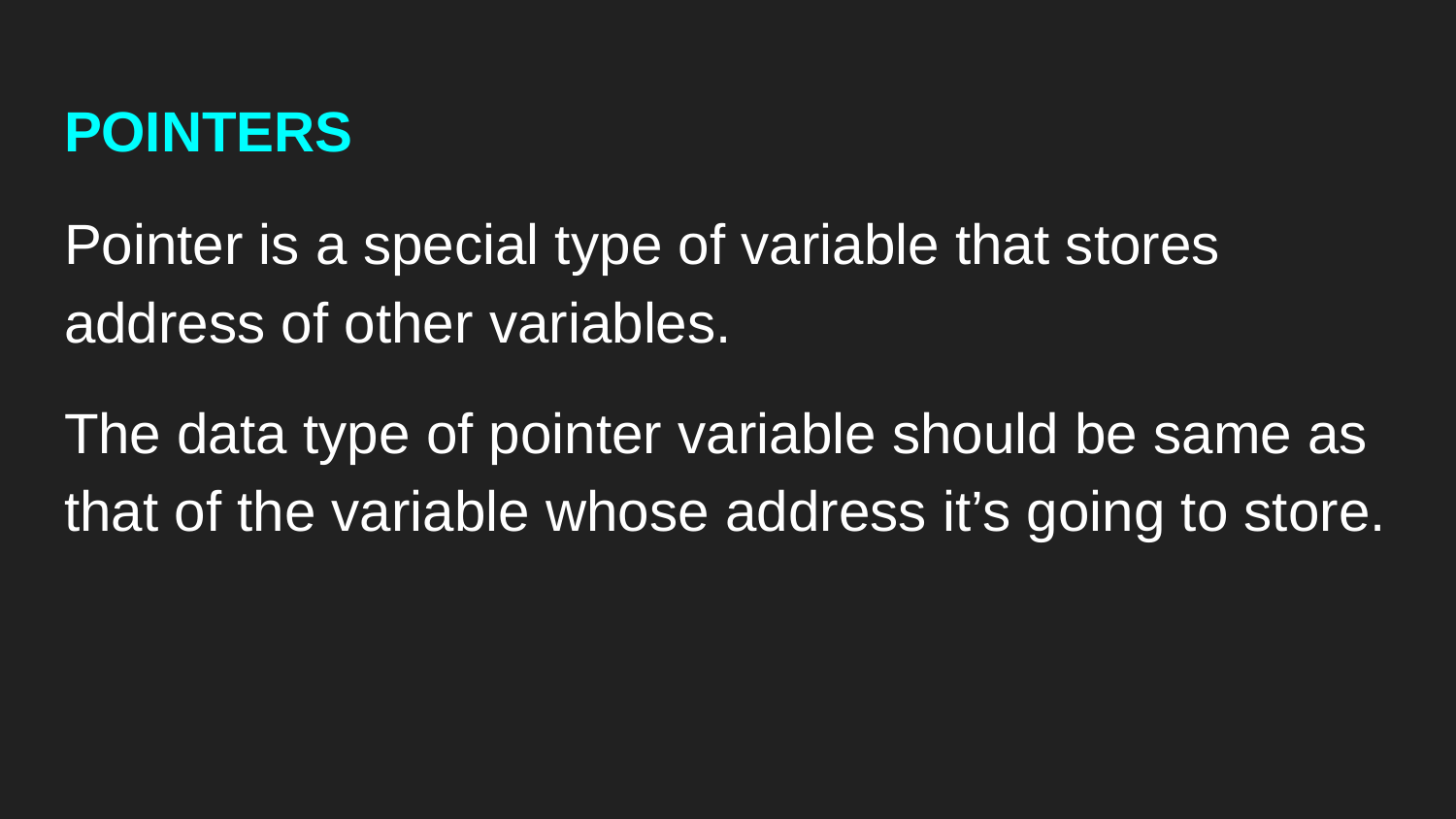

# POINTERS
Pointer is a special type of variable that stores address of other variables.
The data type of pointer variable should be same as that of the variable whose address it’s going to store.